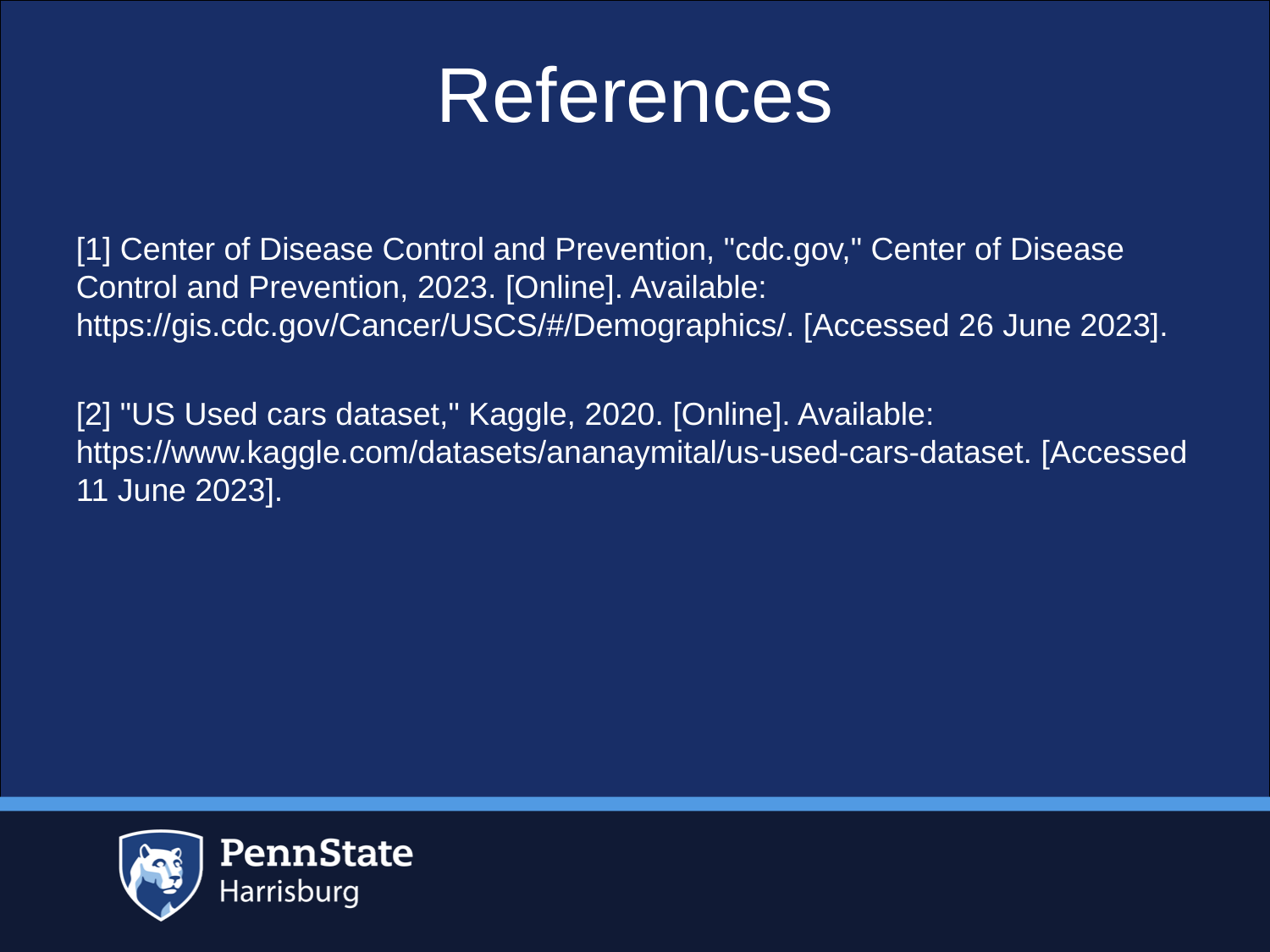

# References
[1] Center of Disease Control and Prevention, "cdc.gov," Center of Disease Control and Prevention, 2023. [Online]. Available: https://gis.cdc.gov/Cancer/USCS/#/Demographics/. [Accessed 26 June 2023].

[2] "US Used cars dataset," Kaggle, 2020. [Online]. Available: https://www.kaggle.com/datasets/ananaymital/us-used-cars-dataset. [Accessed 11 June 2023].